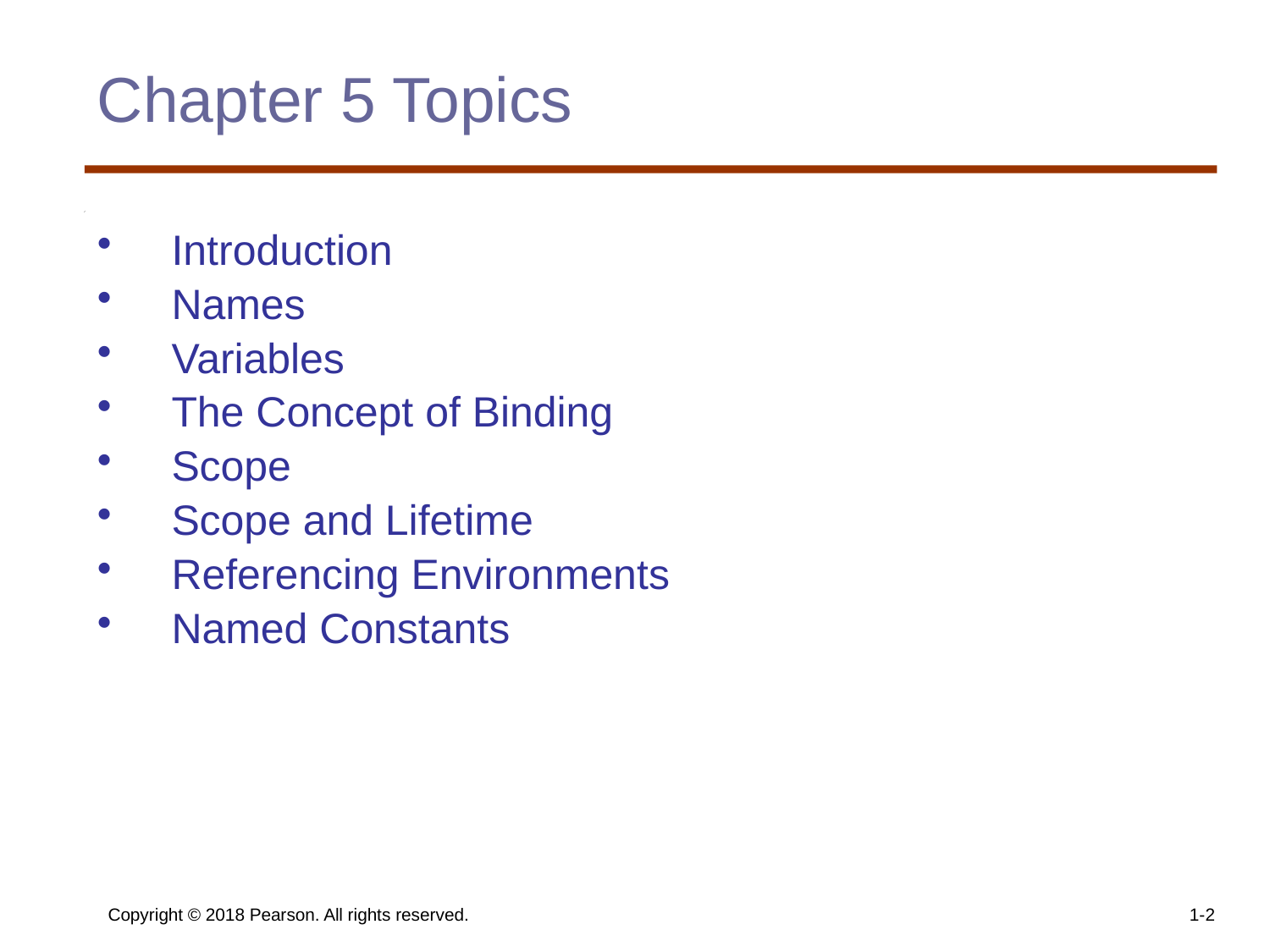

# Chapter 5 Topics
Introduction
Names
Variables
The Concept of Binding
Scope
Scope and Lifetime
Referencing Environments
Named Constants

Copyright © 2018 Pearson. All rights reserved.
1-2